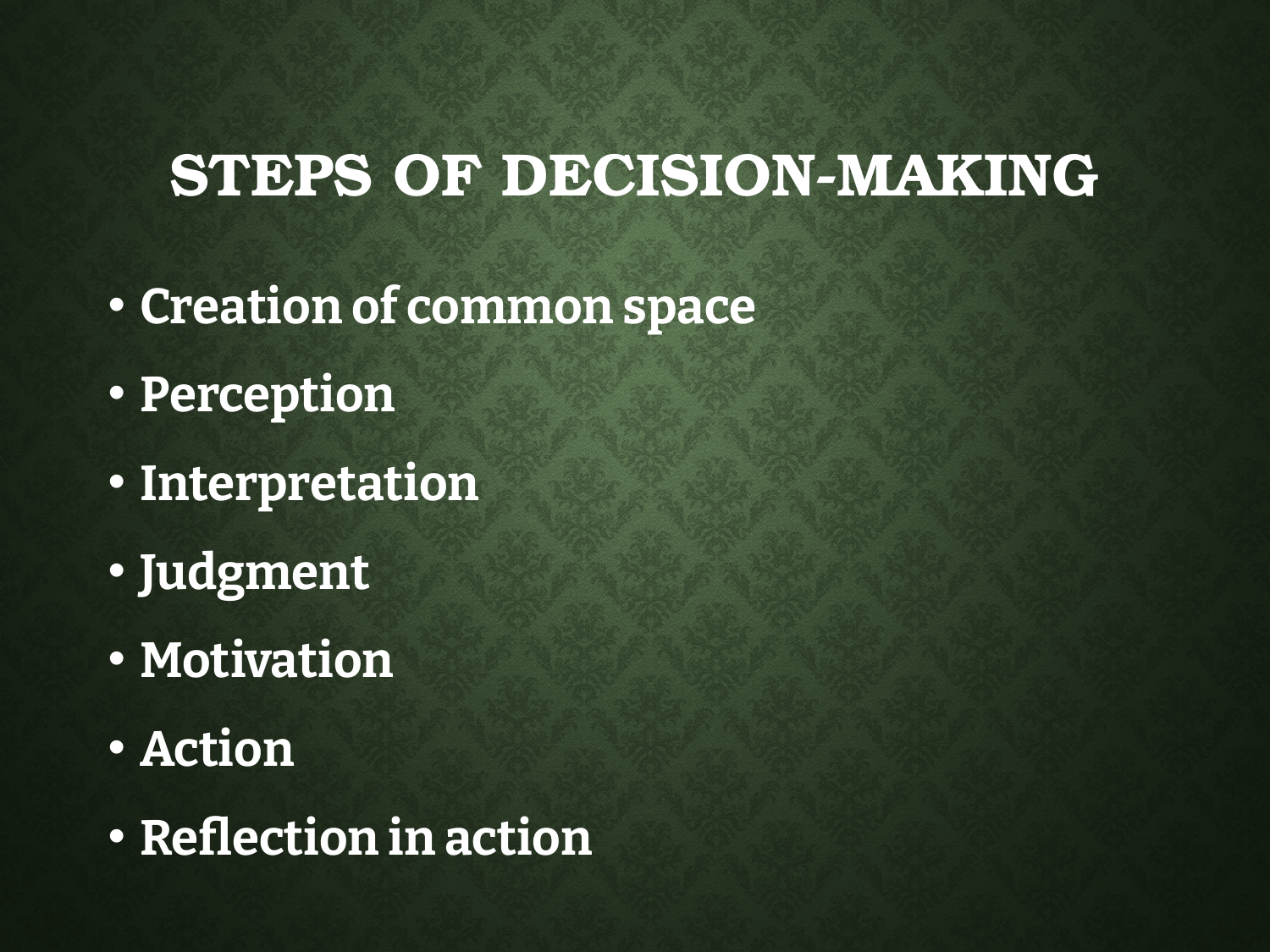

# STEPS OF DECISION-MAKING
Creation of common space
Perception
Interpretation
Judgment
Motivation
Action
Reflection in action